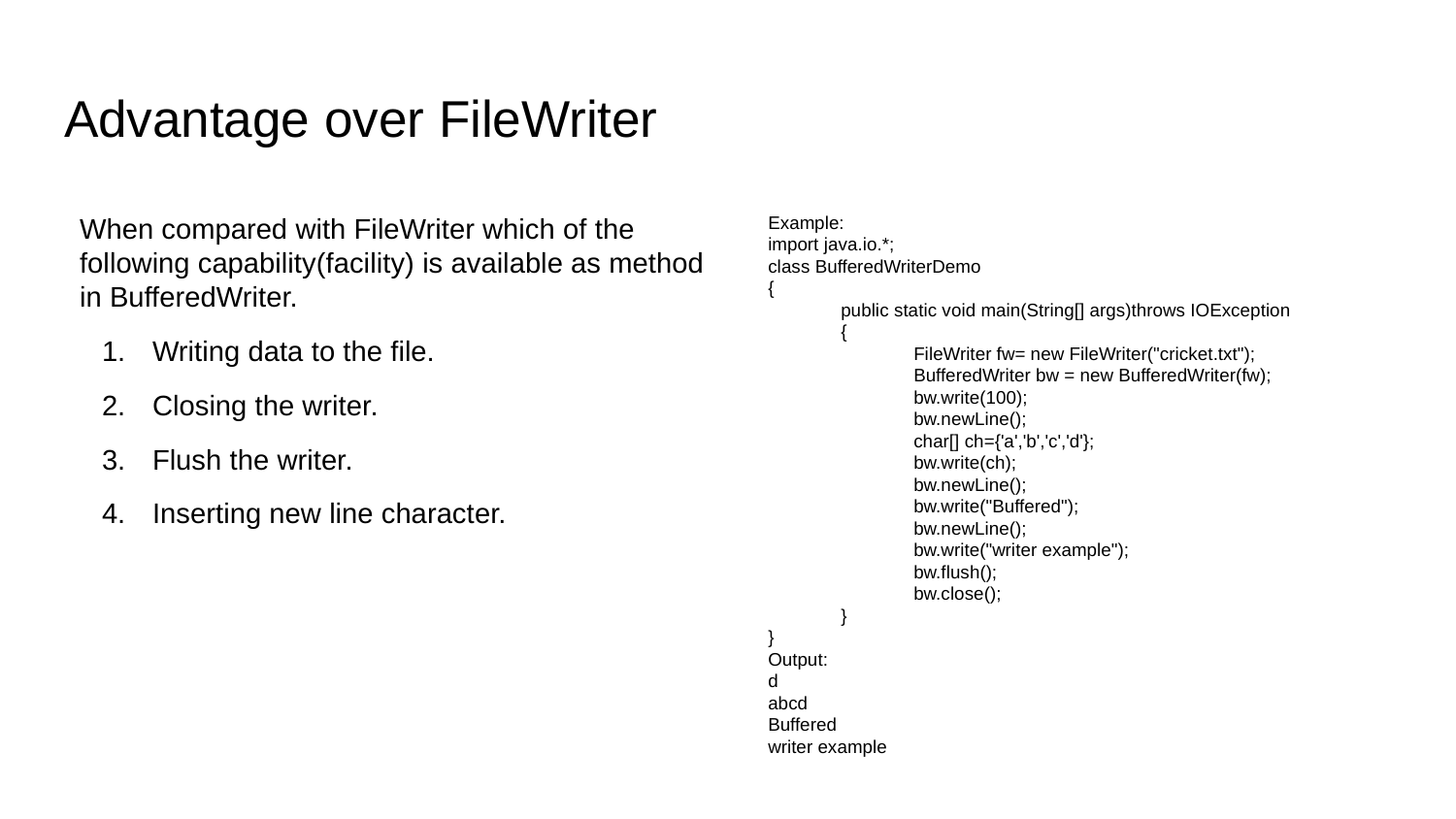

# Advantage over FileWriter
When compared with FileWriter which of the following capability(facility) is available as method in BufferedWriter.
Writing data to the file.
Closing the writer.
Flush the writer.
Inserting new line character.
Example:
import java.io.*;
class BufferedWriterDemo
{
public static void main(String[] args)throws IOException
{
FileWriter fw= new FileWriter("cricket.txt");
BufferedWriter bw = new BufferedWriter(fw);
bw.write(100);
bw.newLine();
char[] ch={'a','b','c','d'};
bw.write(ch);
bw.newLine();
bw.write("Buffered");
bw.newLine();
bw.write("writer example");
bw.flush();
bw.close();
}
}
Output:
d
abcd
Buffered
writer example